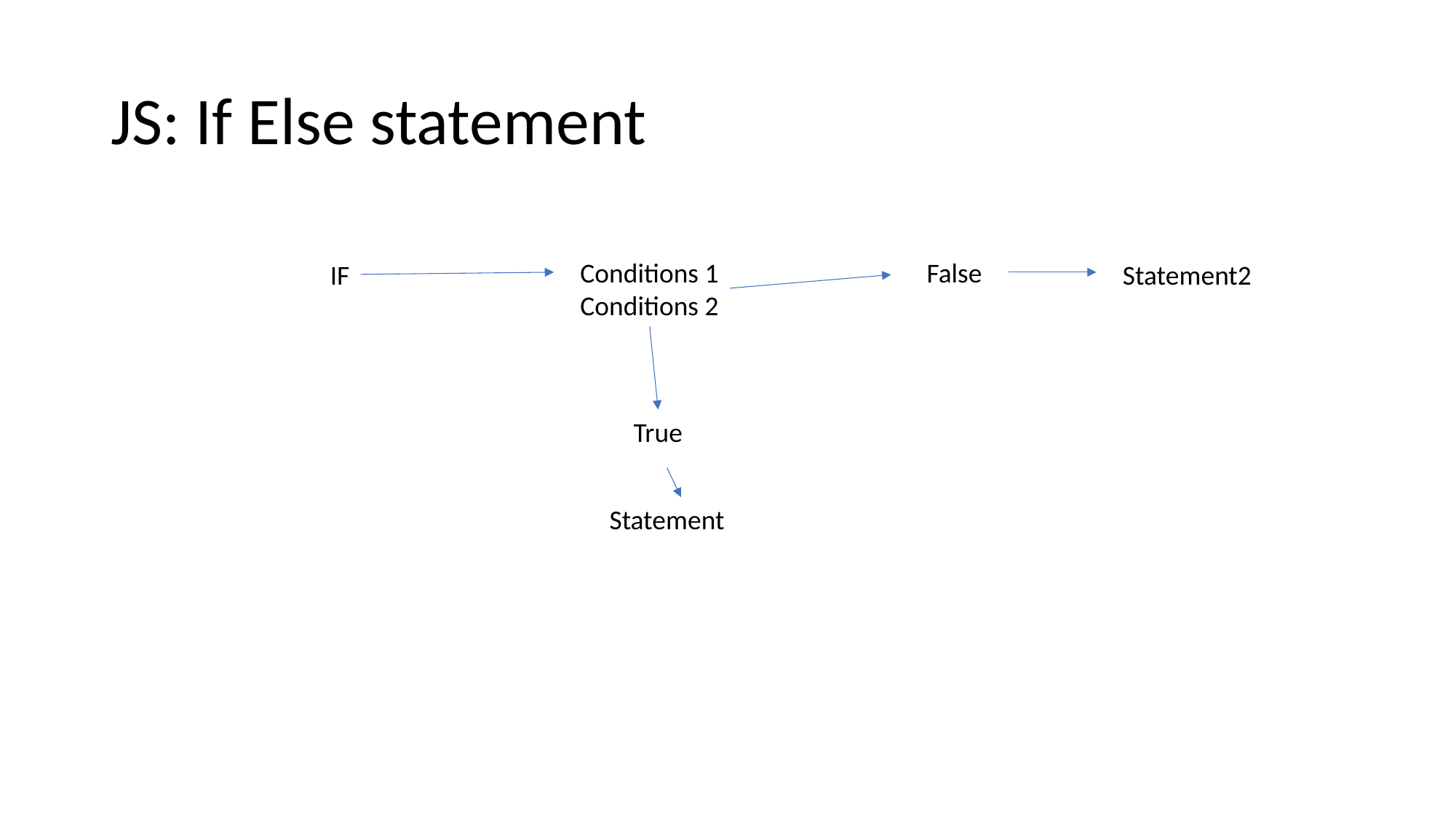

# JS: If Else statement
Conditions 1
Conditions 2
False
IF
Statement2
True
Statement